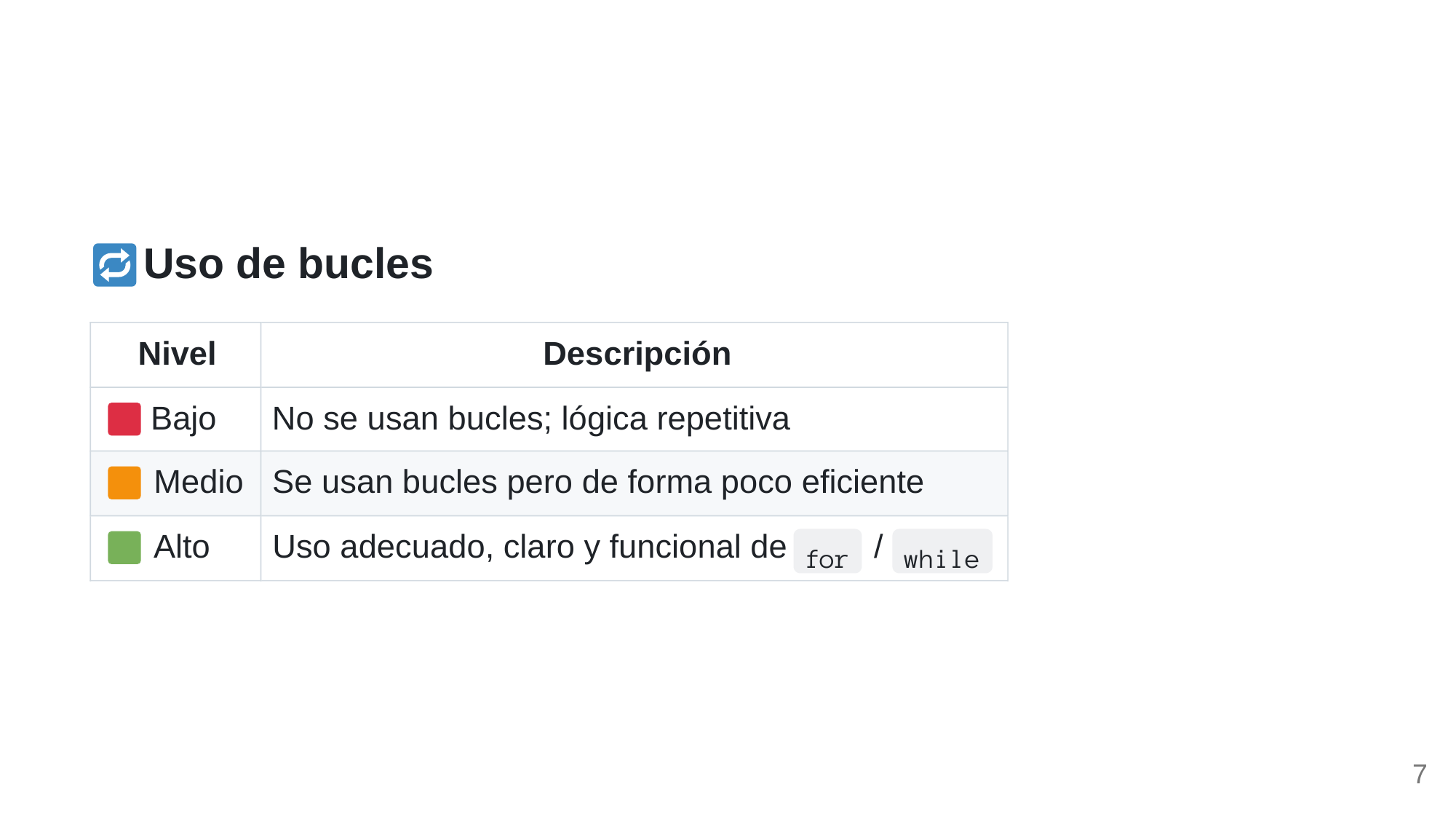

Uso de bucles

Nivel
Descripción

 Bajo
No se usan bucles; lógica repetitiva

 Medio
Se usan bucles pero de forma poco eficiente

 Alto
Uso adecuado, claro y funcional de
 /

for
while

7